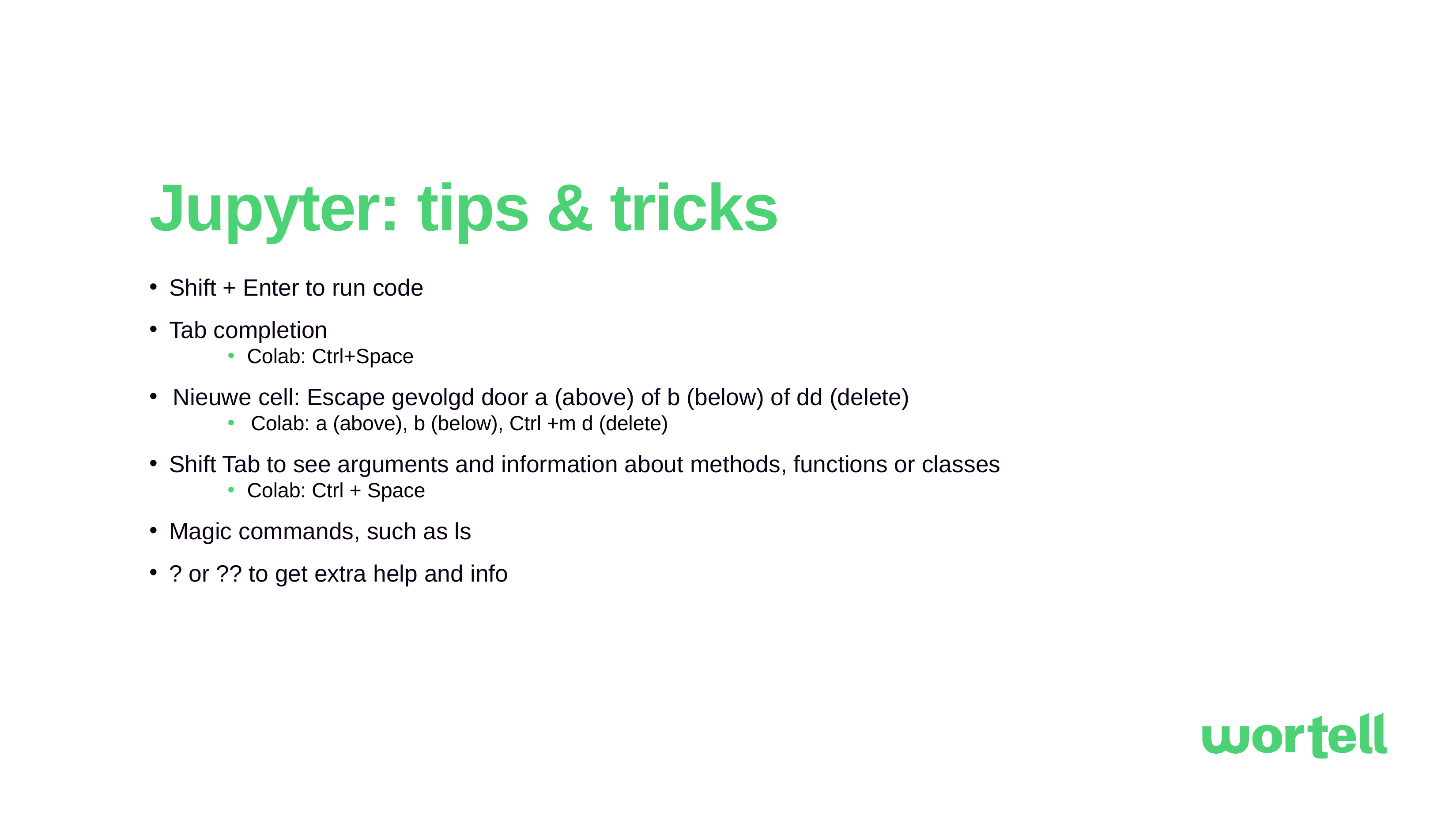

# Jupyter: tips & tricks
Shift + Enter to run code
Tab completion
Colab: Ctrl+Space
Nieuwe cell: Escape gevolgd door a (above) of b (below) of dd (delete)
Colab: a (above), b (below), Ctrl +m d (delete)
Shift Tab to see arguments and information about methods, functions or classes
Colab: Ctrl + Space
Magic commands, such as ls
? or ?? to get extra help and info